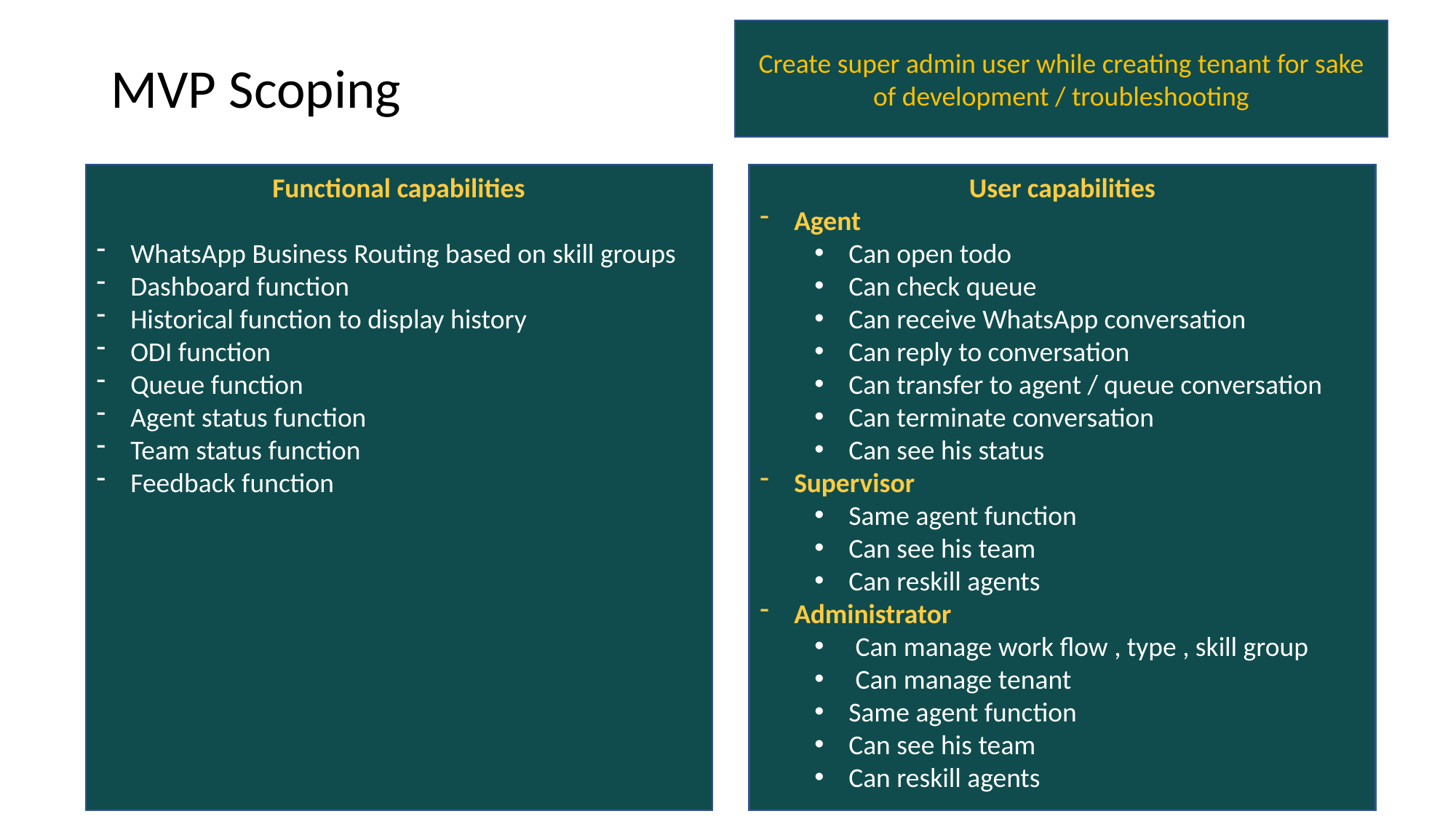

Create super admin user while creating tenant for sake of development / troubleshooting
# MVP Scoping
Functional capabilities

WhatsApp Business Routing based on skill groups
Dashboard function
Historical function to display history
ODI function
Queue function
Agent status function
Team status function
Feedback function

User capabilities
Agent
Can open todo
Can check queue
Can receive WhatsApp conversation
Can reply to conversation
Can transfer to agent / queue conversation
Can terminate conversation
Can see his status
Supervisor
Same agent function
Can see his team
Can reskill agents
Administrator
Can manage work flow , type , skill group
Can manage tenant
Same agent function
Can see his team
Can reskill agents